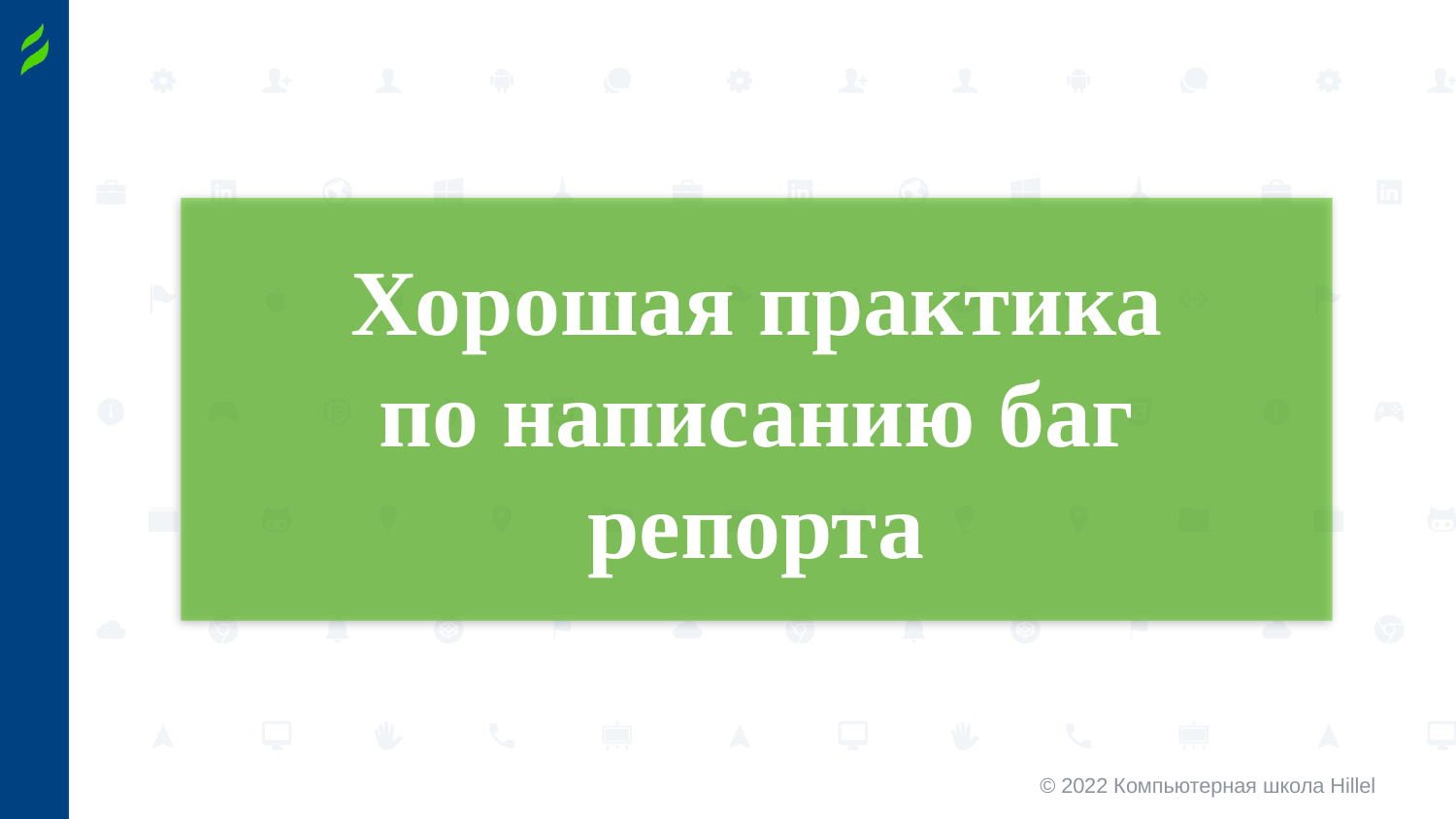

Хорошая практика по написанию баг репорта
© 2022 Компьютерная школа Hillel